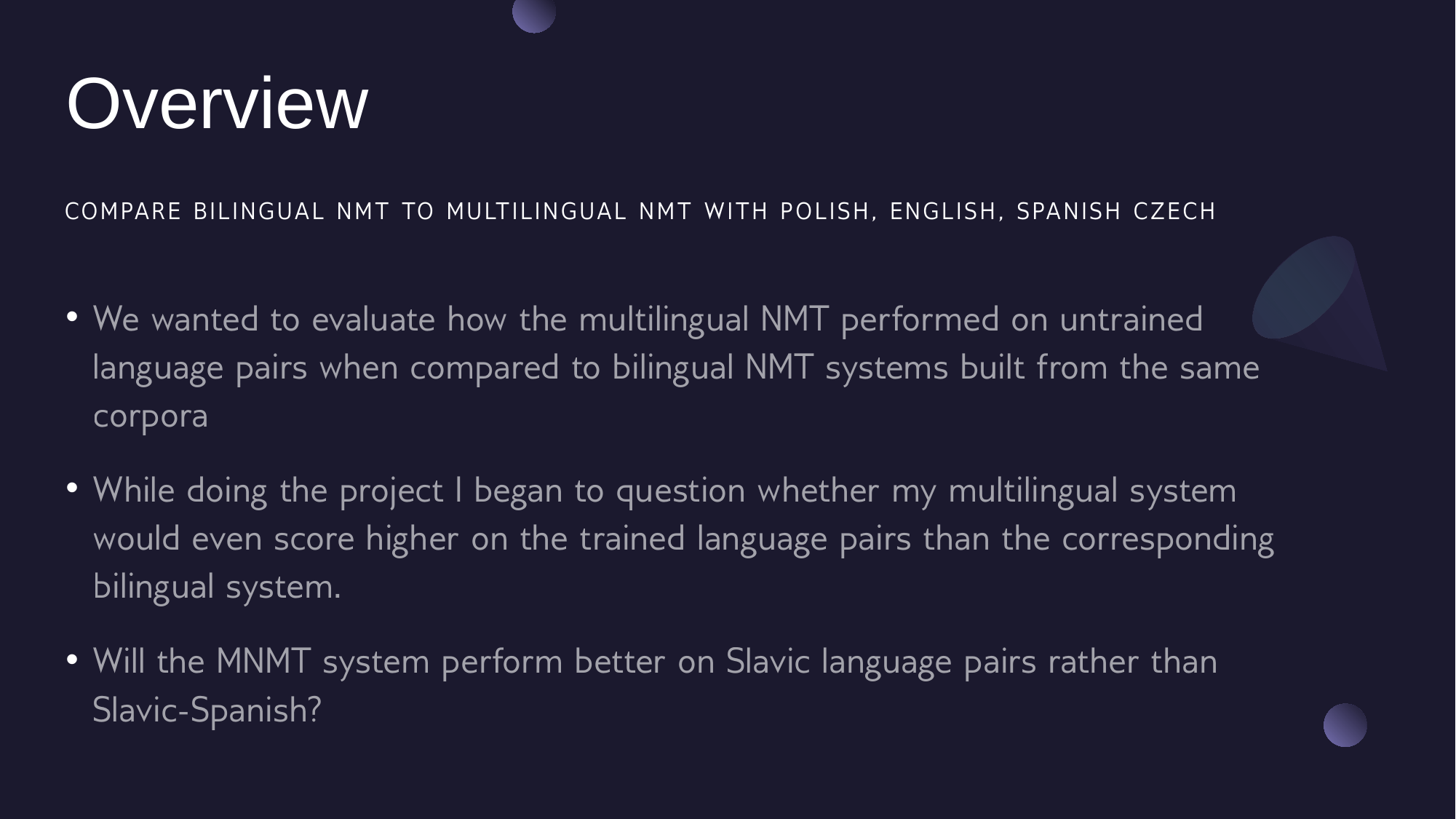

# Overview
Compare Bilingual NMT to Multilingual NMT with Polish, English, Spanish Czech

We wanted to evaluate how the multilingual NMT performed on untrained language pairs when compared to bilingual NMT systems built from the same corpora
While doing the project I began to question whether my multilingual system would even score higher on the trained language pairs than the corresponding bilingual system.
Will the MNMT system perform better on Slavic language pairs rather than Slavic-Spanish?